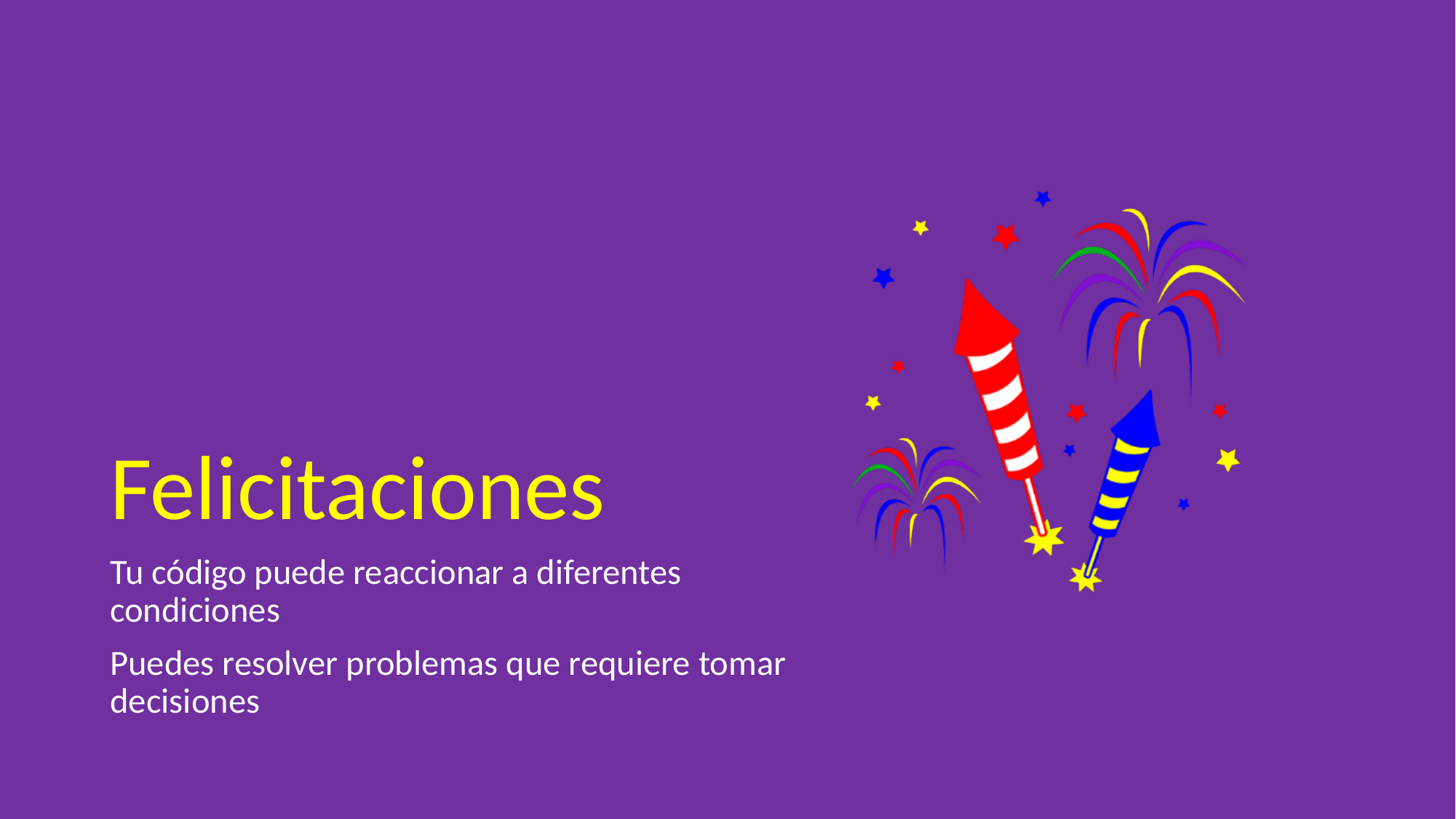

# Felicitaciones
Tu código puede reaccionar a diferentes condiciones
Puedes resolver problemas que requiere tomar decisiones